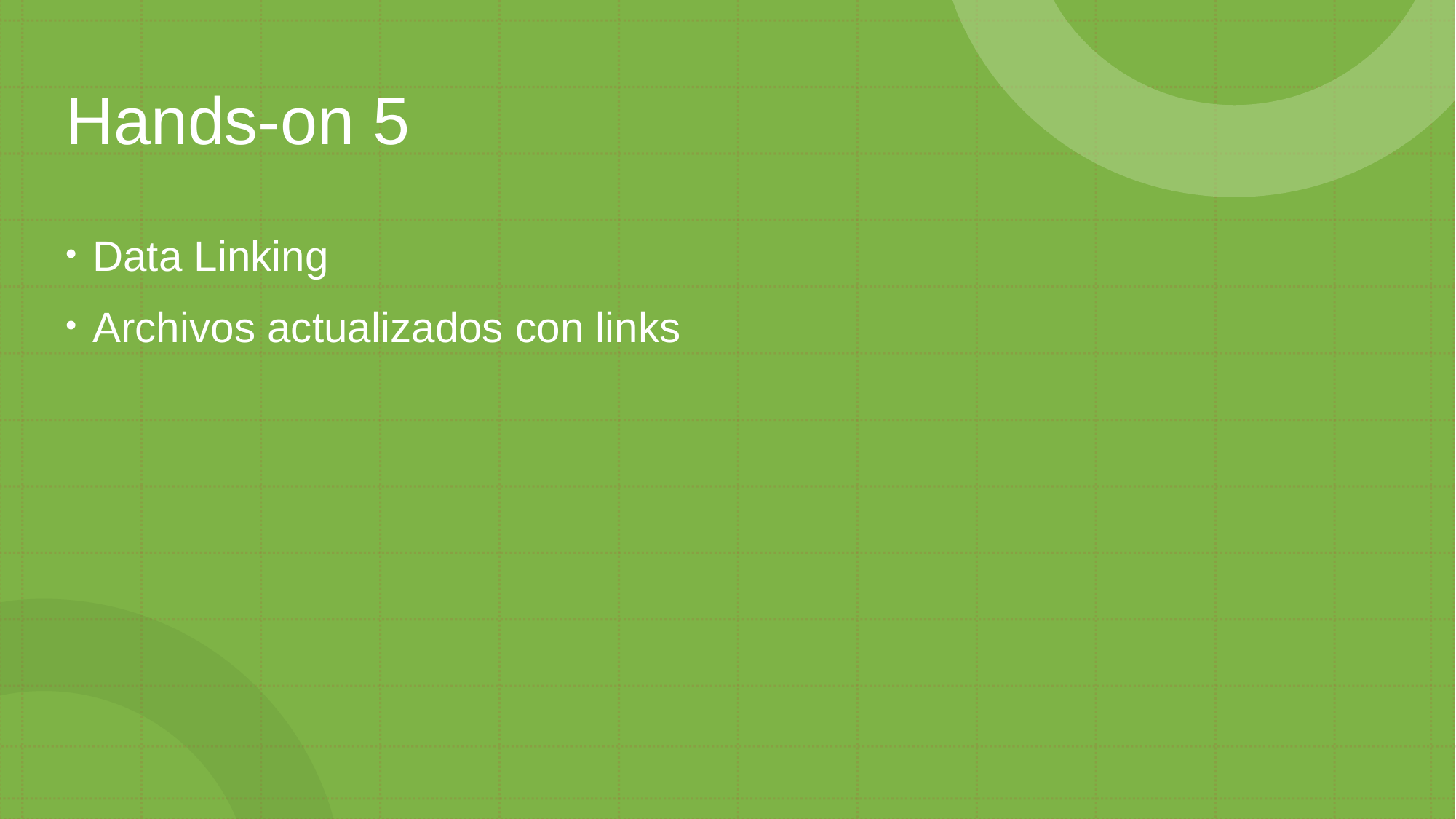

# Hands-on 5
Data Linking
Archivos actualizados con links